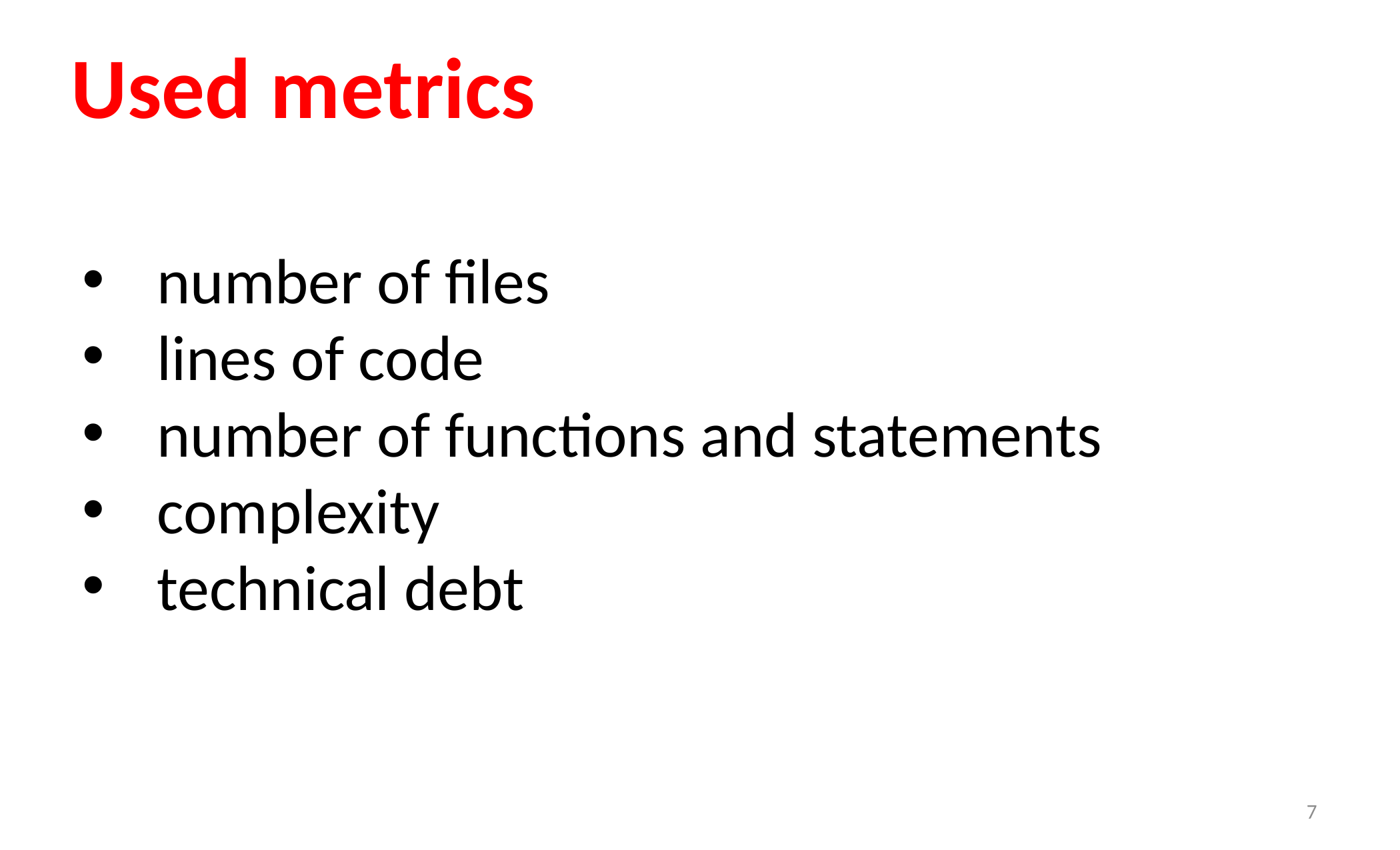

# Used metrics
number of files
lines of code
number of functions and statements
complexity
technical debt
7